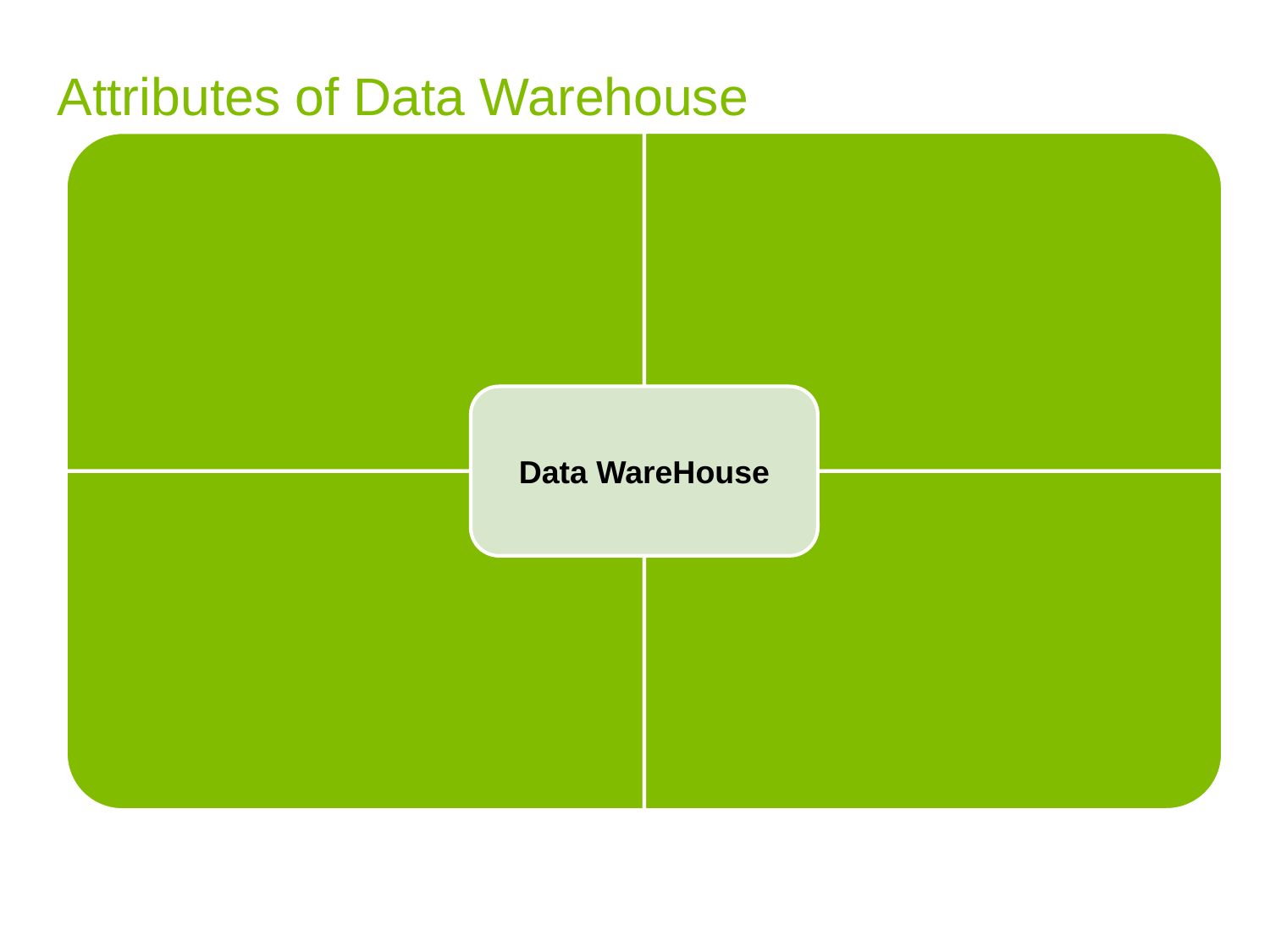

# Attributes of Data Warehouse
Data WareHouse
Subject Oriented
Integrated
Non-Volatile
Time Variant